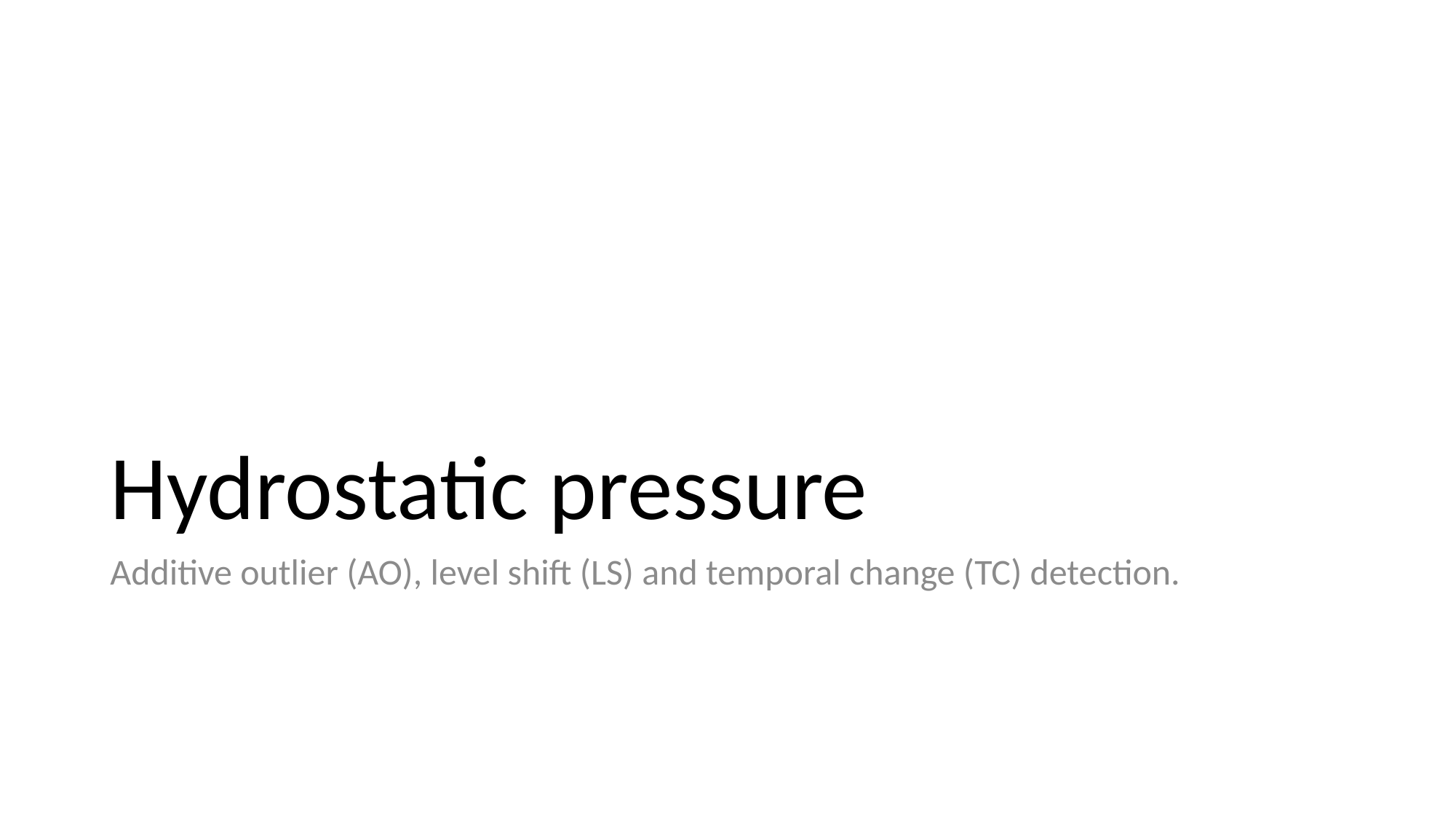

# Hydrostatic pressure
Additive outlier (AO), level shift (LS) and temporal change (TC) detection.